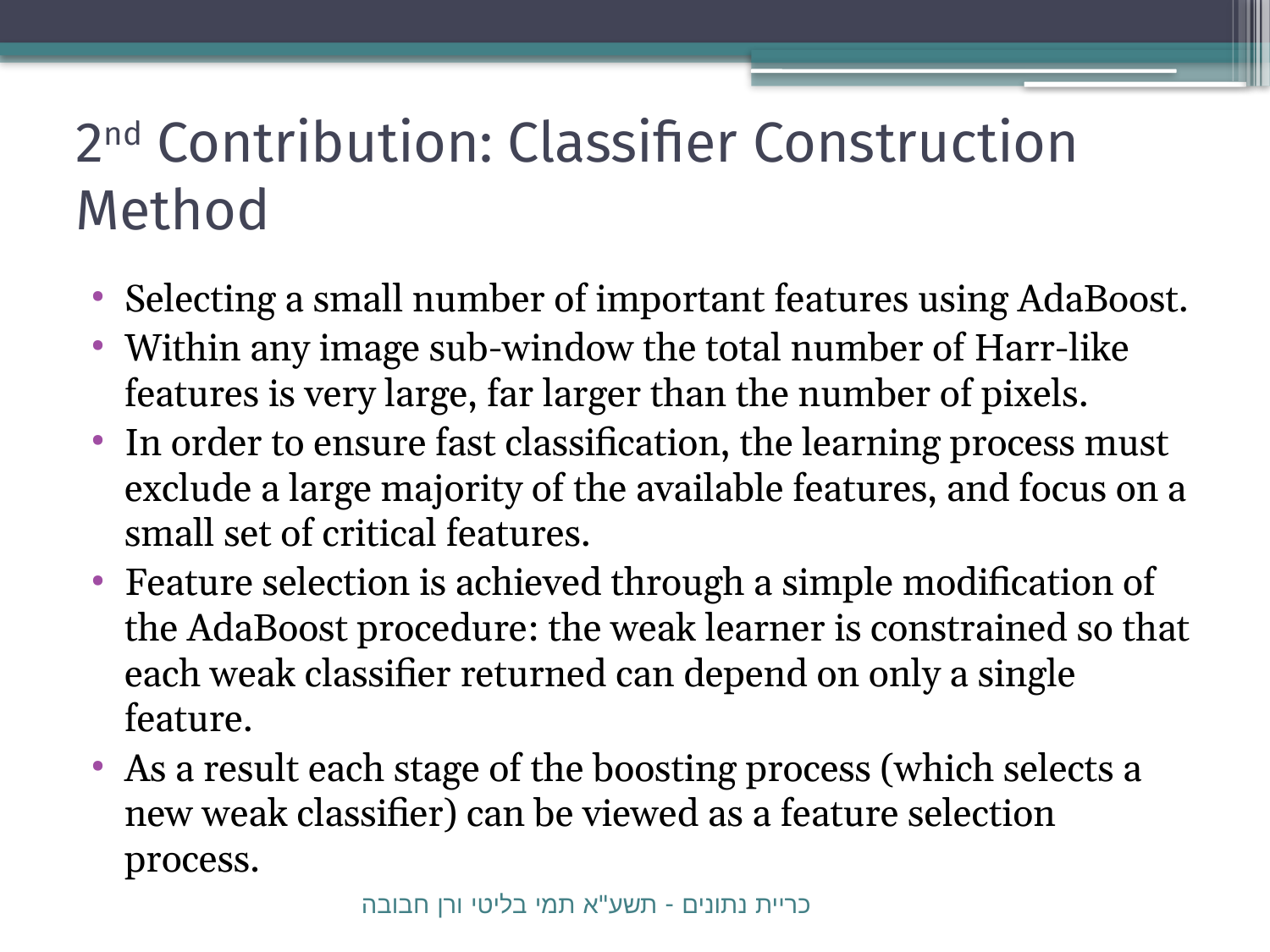

# 2nd Contribution: Classifier Construction Method
Selecting a small number of important features using AdaBoost.
Within any image sub-window the total number of Harr-like features is very large, far larger than the number of pixels.
In order to ensure fast classification, the learning process must exclude a large majority of the available features, and focus on a small set of critical features.
Feature selection is achieved through a simple modification of the AdaBoost procedure: the weak learner is constrained so that each weak classifier returned can depend on only a single feature.
As a result each stage of the boosting process (which selects a new weak classifier) can be viewed as a feature selection process.

כריית נתונים - תשע"א תמי בליטי ורן חבובה